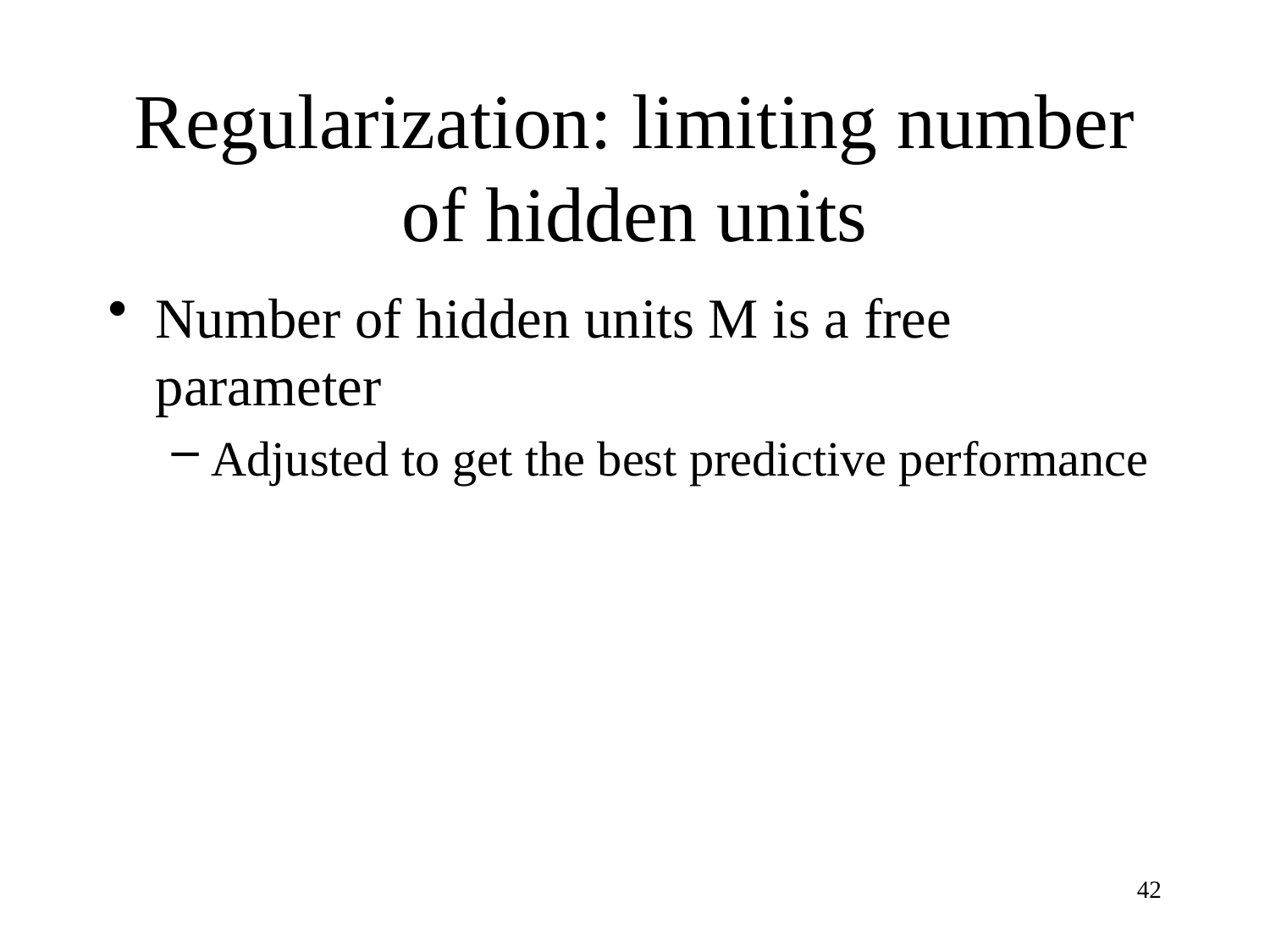

# Regularization: limiting number of hidden units
Number of hidden units M is a free parameter
Adjusted to get the best predictive performance

42